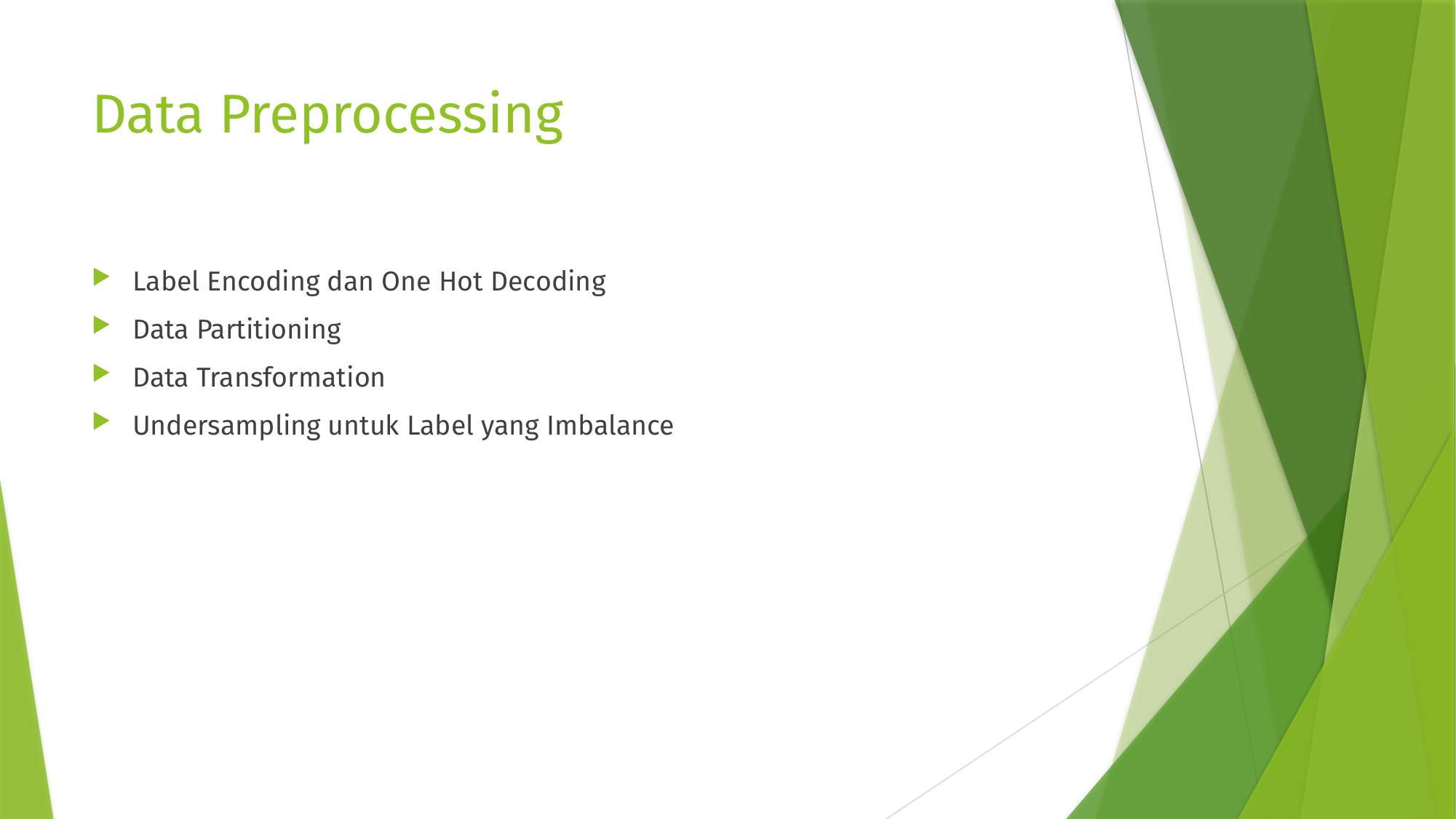

# Data Preprocessing
Label Encoding dan One Hot Decoding
Data Partitioning
Data Transformation
Undersampling untuk Label yang Imbalance